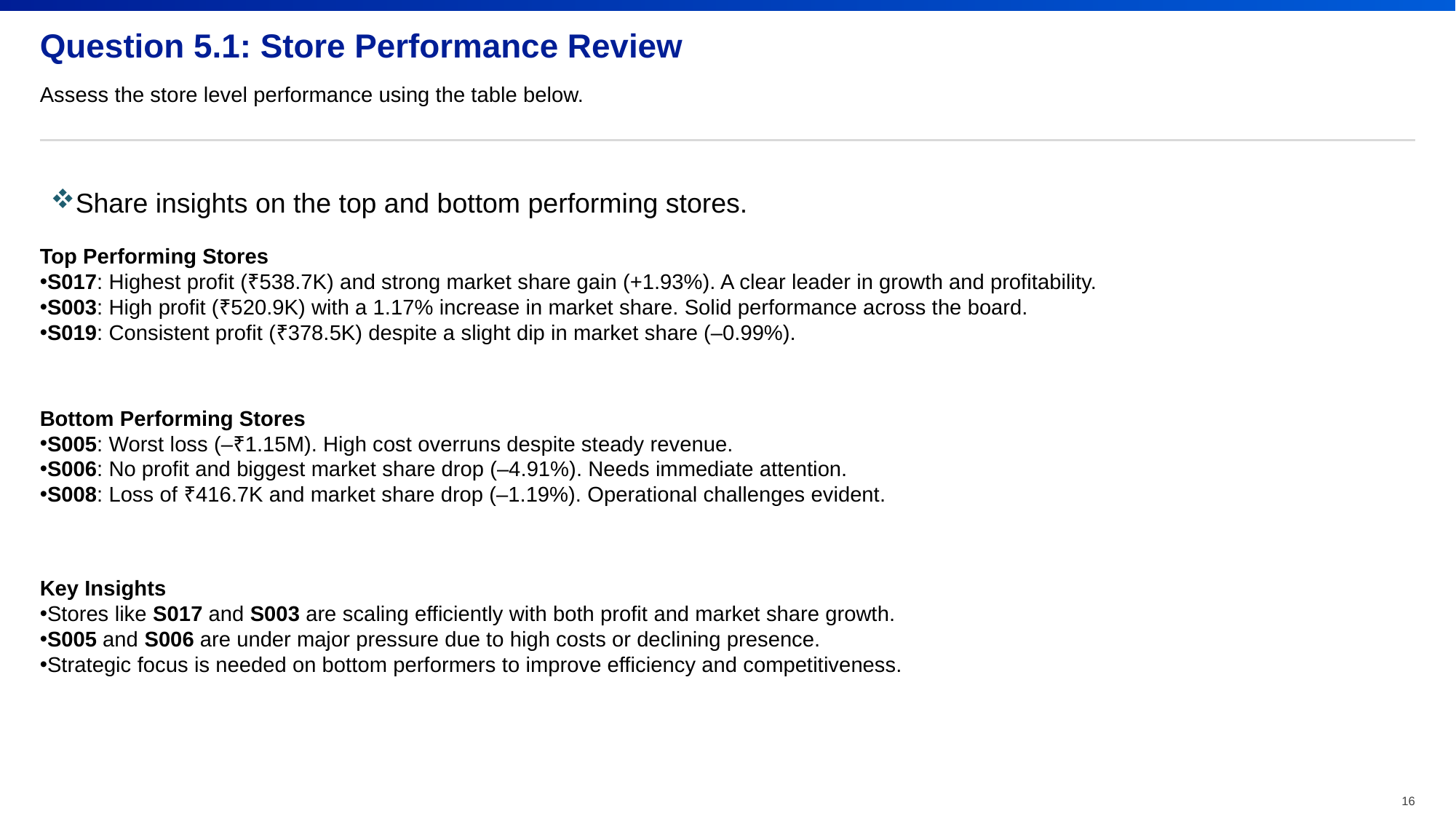

# Question 5.1: Store Performance Review
Assess the store level performance using the table below.
Share insights on the top and bottom performing stores.
Top Performing Stores
S017: Highest profit (₹538.7K) and strong market share gain (+1.93%). A clear leader in growth and profitability.
S003: High profit (₹520.9K) with a 1.17% increase in market share. Solid performance across the board.
S019: Consistent profit (₹378.5K) despite a slight dip in market share (–0.99%).
Bottom Performing Stores
S005: Worst loss (–₹1.15M). High cost overruns despite steady revenue.
S006: No profit and biggest market share drop (–4.91%). Needs immediate attention.
S008: Loss of ₹416.7K and market share drop (–1.19%). Operational challenges evident.
Key Insights
Stores like S017 and S003 are scaling efficiently with both profit and market share growth.
S005 and S006 are under major pressure due to high costs or declining presence.
Strategic focus is needed on bottom performers to improve efficiency and competitiveness.
16